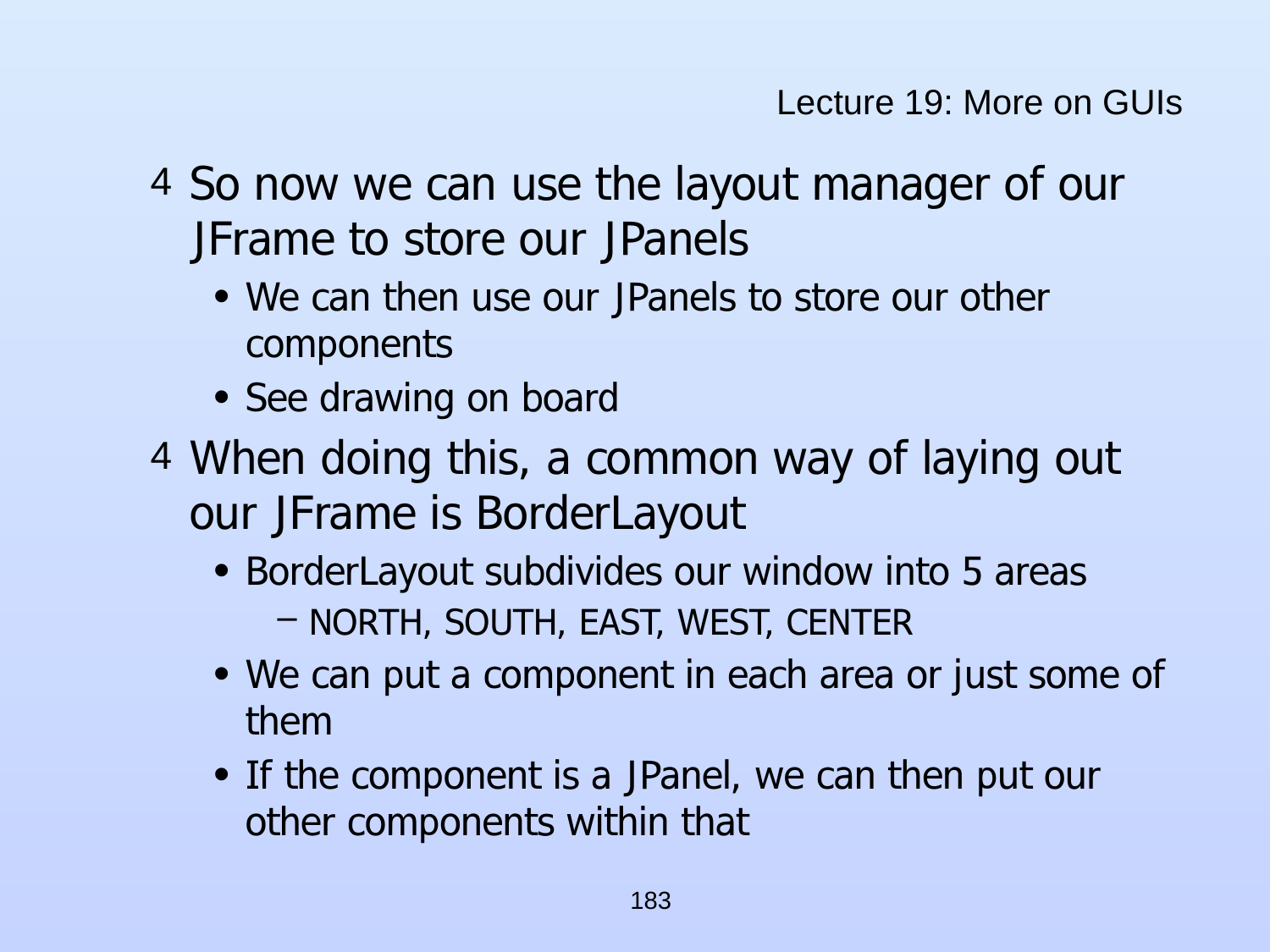

# Lecture 19: More on GUIs
So now we can use the layout manager of our JFrame to store our JPanels
We can then use our JPanels to store our other components
See drawing on board
When doing this, a common way of laying out our JFrame is BorderLayout
BorderLayout subdivides our window into 5 areas
NORTH, SOUTH, EAST, WEST, CENTER
We can put a component in each area or just some of them
If the component is a JPanel, we can then put our other components within that
183